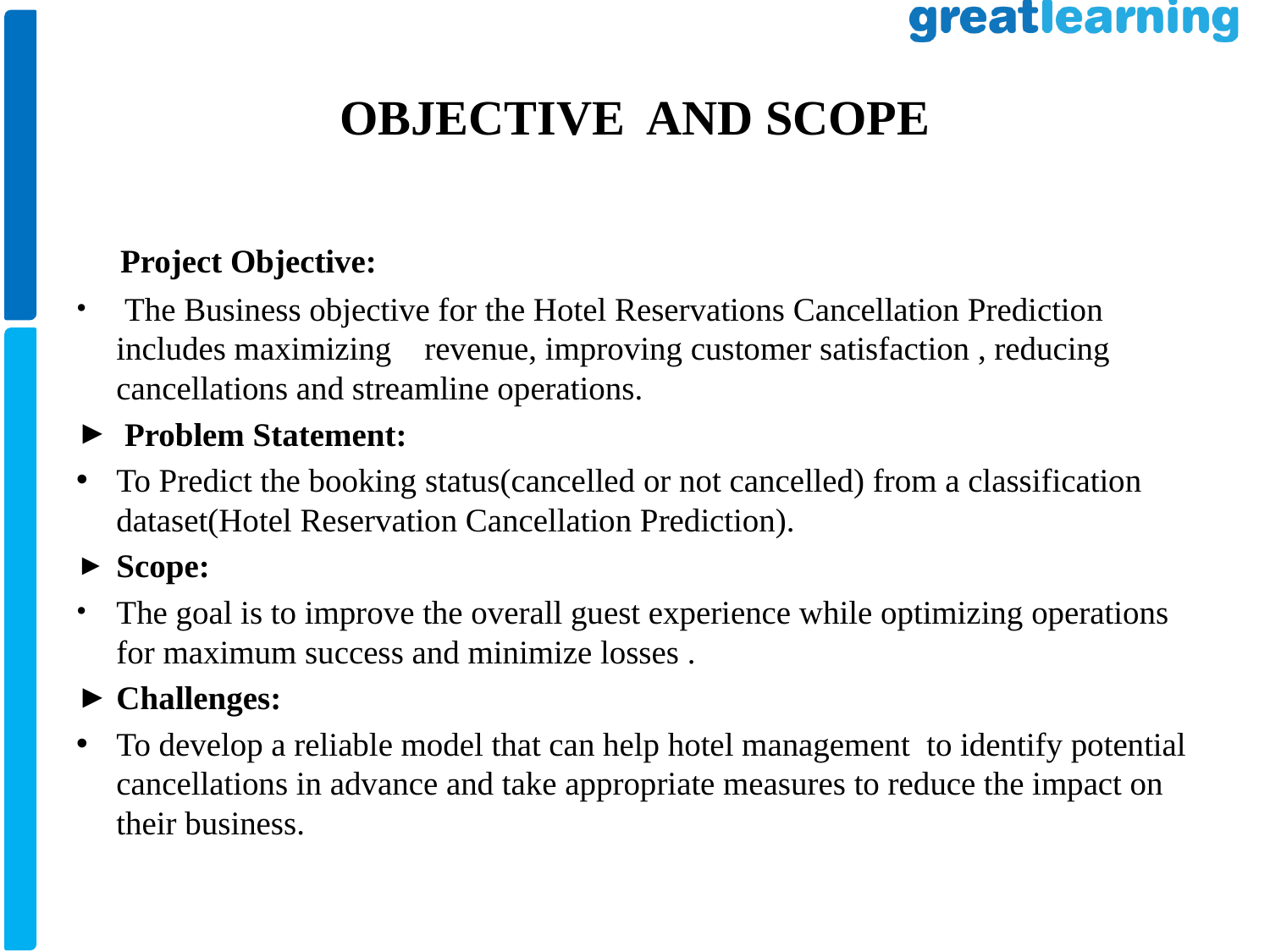

# OBJECTIVE  AND SCOPE
    Project Objective:
 The Business objective for the Hotel Reservations Cancellation Prediction  includes maximizing    revenue, improving customer satisfaction , reducing cancellations and streamline operations.
 Problem Statement:
To Predict the booking status(cancelled or not cancelled) from a classification dataset(Hotel Reservation Cancellation Prediction).
Scope:
The goal is to improve the overall guest experience while optimizing operations for maximum success and minimize losses .
Challenges:
To develop a reliable model that can help hotel management  to identify potential cancellations in advance and take appropriate measures to reduce the impact on their business.